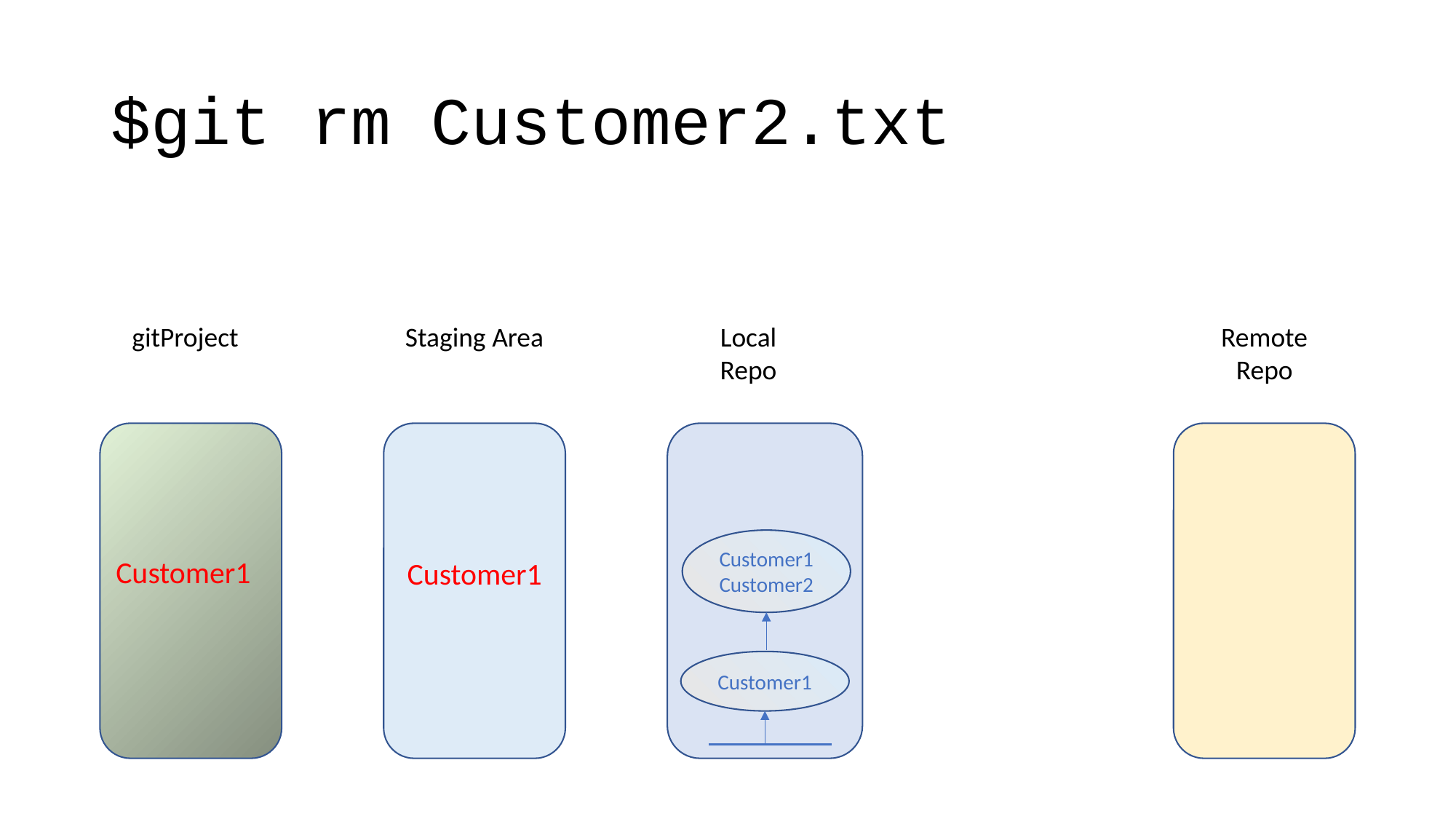

# $git rm Customer2.txt
gitProject
Staging Area
Local
Repo
Remote
Repo

Customer1

Customer1
Customer2
Customer1
Customer1